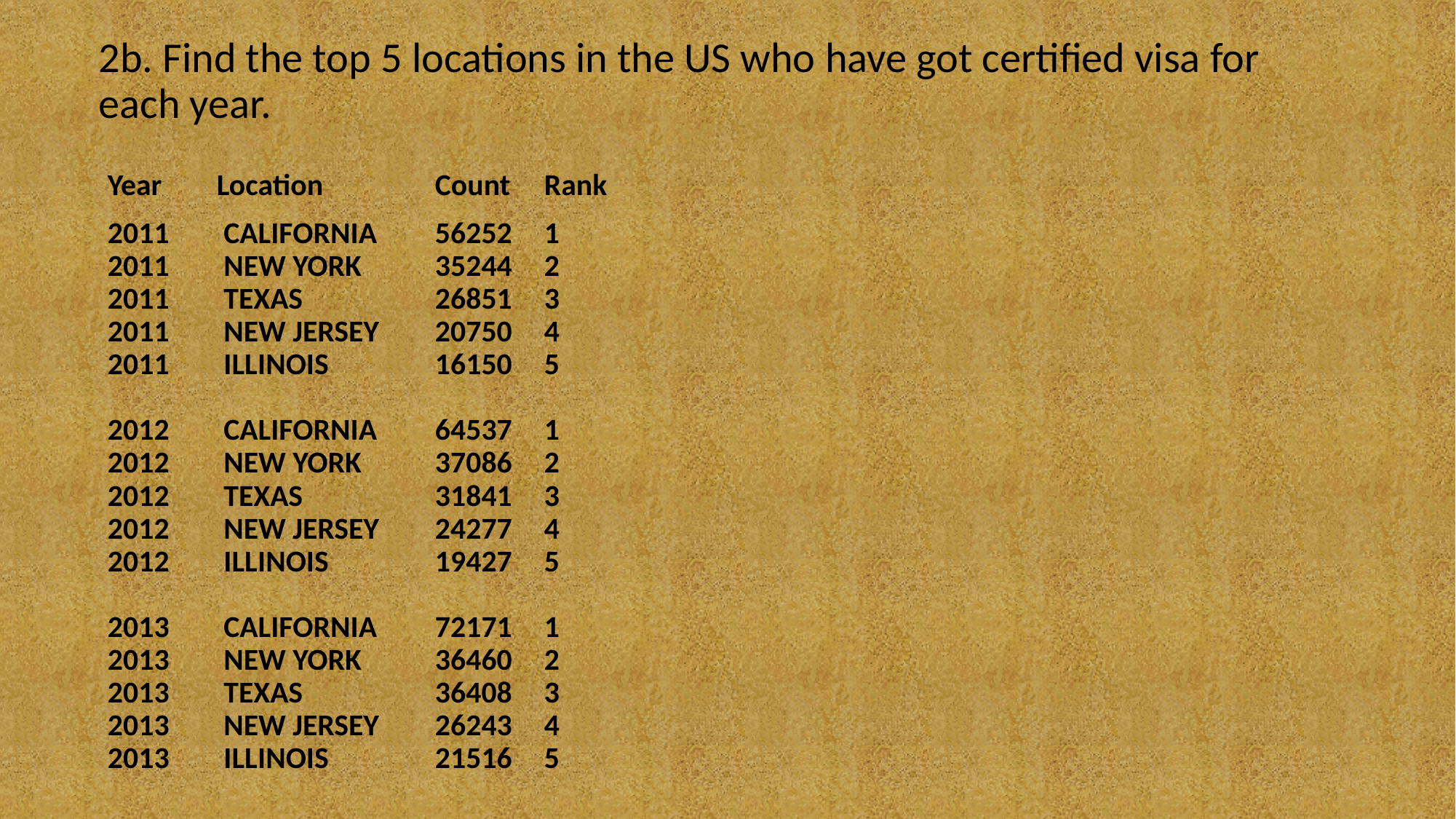

# 2b. Find the top 5 locations in the US who have got certified visa for each year.
Year	Location		Count	Rank
2011	 CALIFORNIA	56252	1
2011	 NEW YORK	35244	2
2011	 TEXAS		26851	3
2011	 NEW JERSEY	20750	4
2011	 ILLINOIS	16150	5
2012	 CALIFORNIA	64537	1
2012	 NEW YORK	37086	2
2012	 TEXAS		31841	3
2012	 NEW JERSEY	24277	4
2012	 ILLINOIS	19427	5
2013	 CALIFORNIA	72171	1
2013	 NEW YORK	36460	2
2013	 TEXAS		36408	3
2013	 NEW JERSEY	26243	4
2013	 ILLINOIS	21516	5